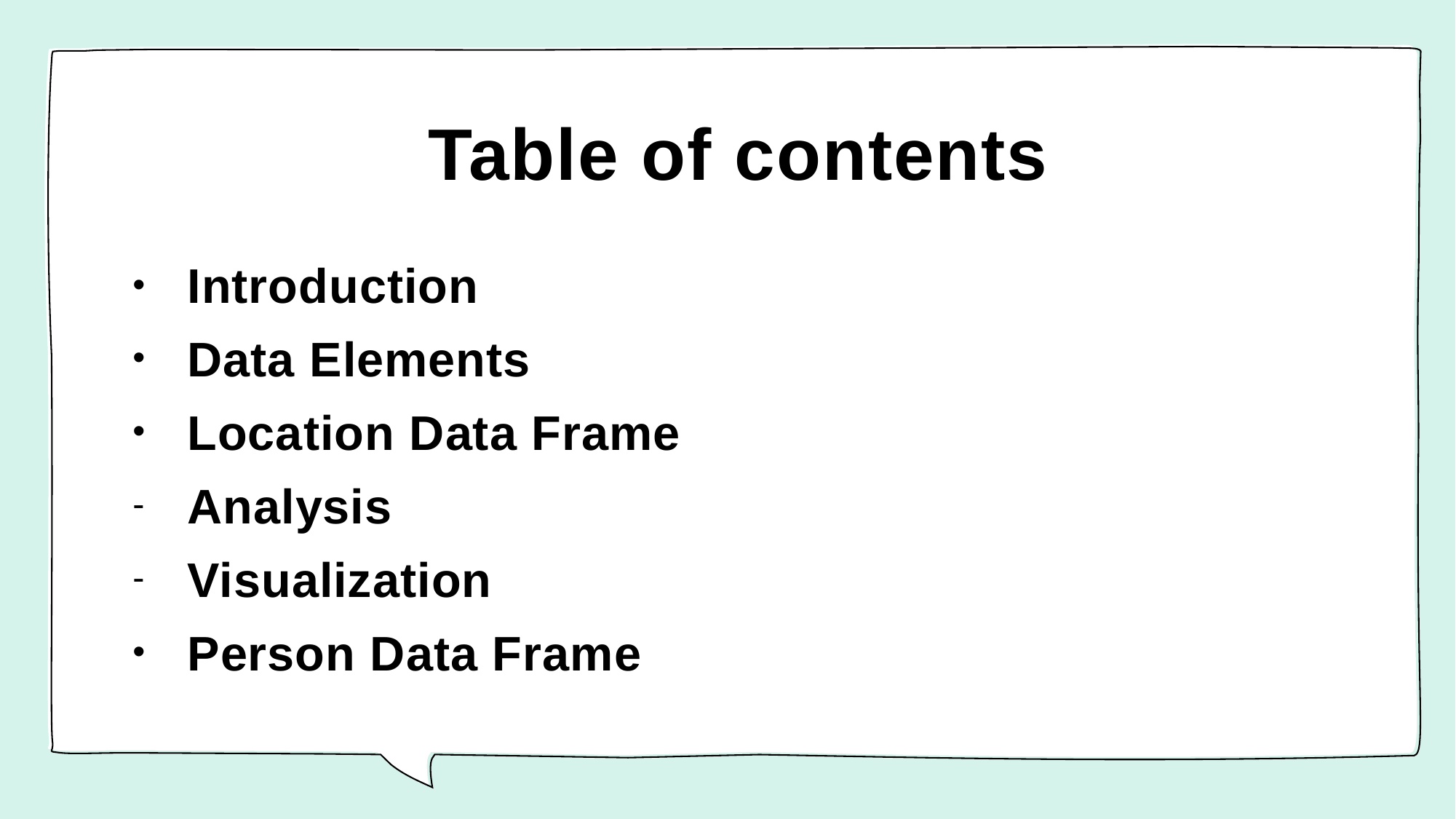

# Table of contents
Introduction
Data Elements
Location Data Frame
Analysis
Visualization
Person Data Frame